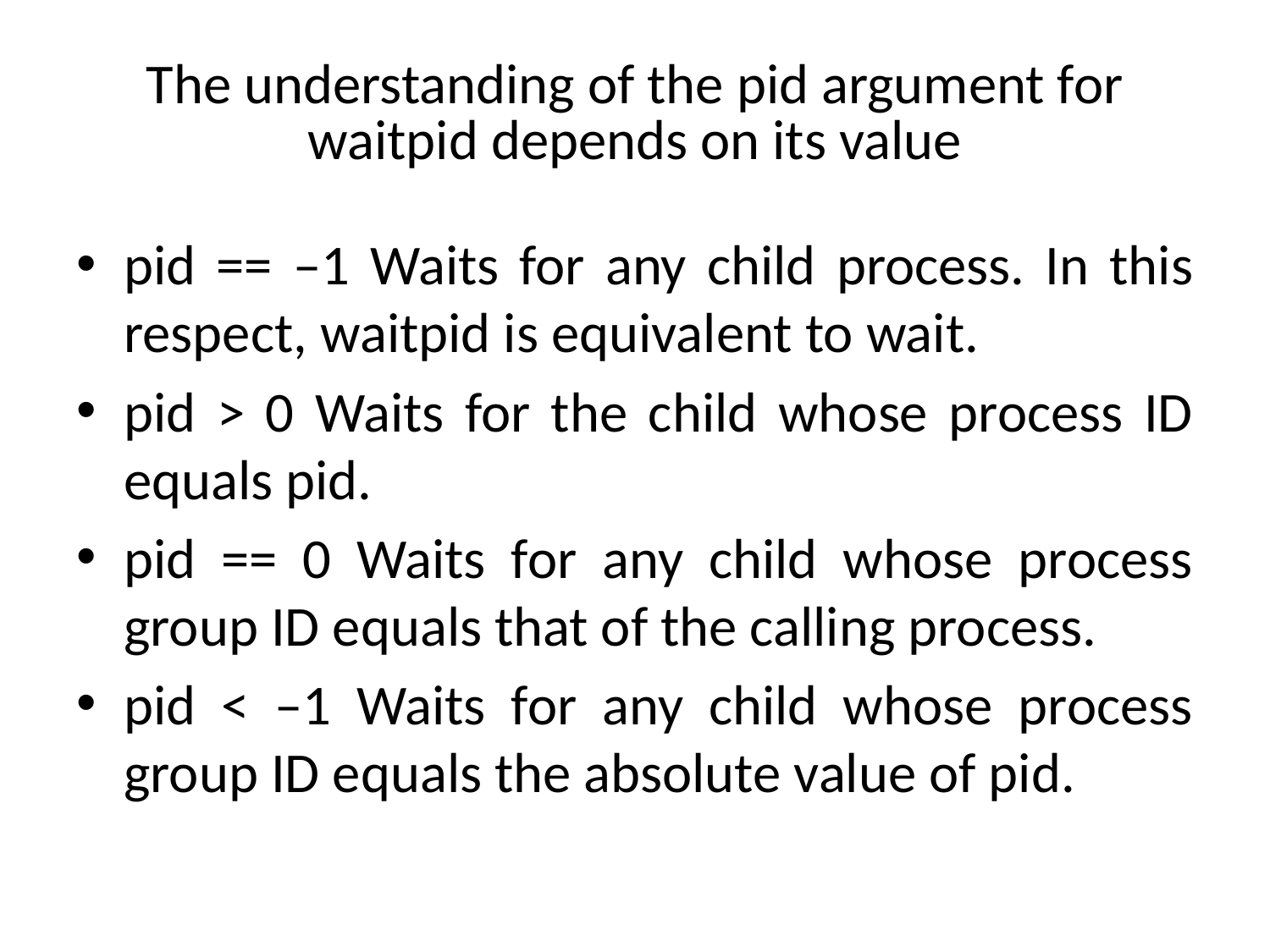

# The understanding of the pid argument for waitpid depends on its value
pid == –1 Waits for any child process. In this respect, waitpid is equivalent to wait.
pid > 0 Waits for the child whose process ID equals pid.
pid == 0 Waits for any child whose process group ID equals that of the calling process.
pid < –1 Waits for any child whose process group ID equals the absolute value of pid.